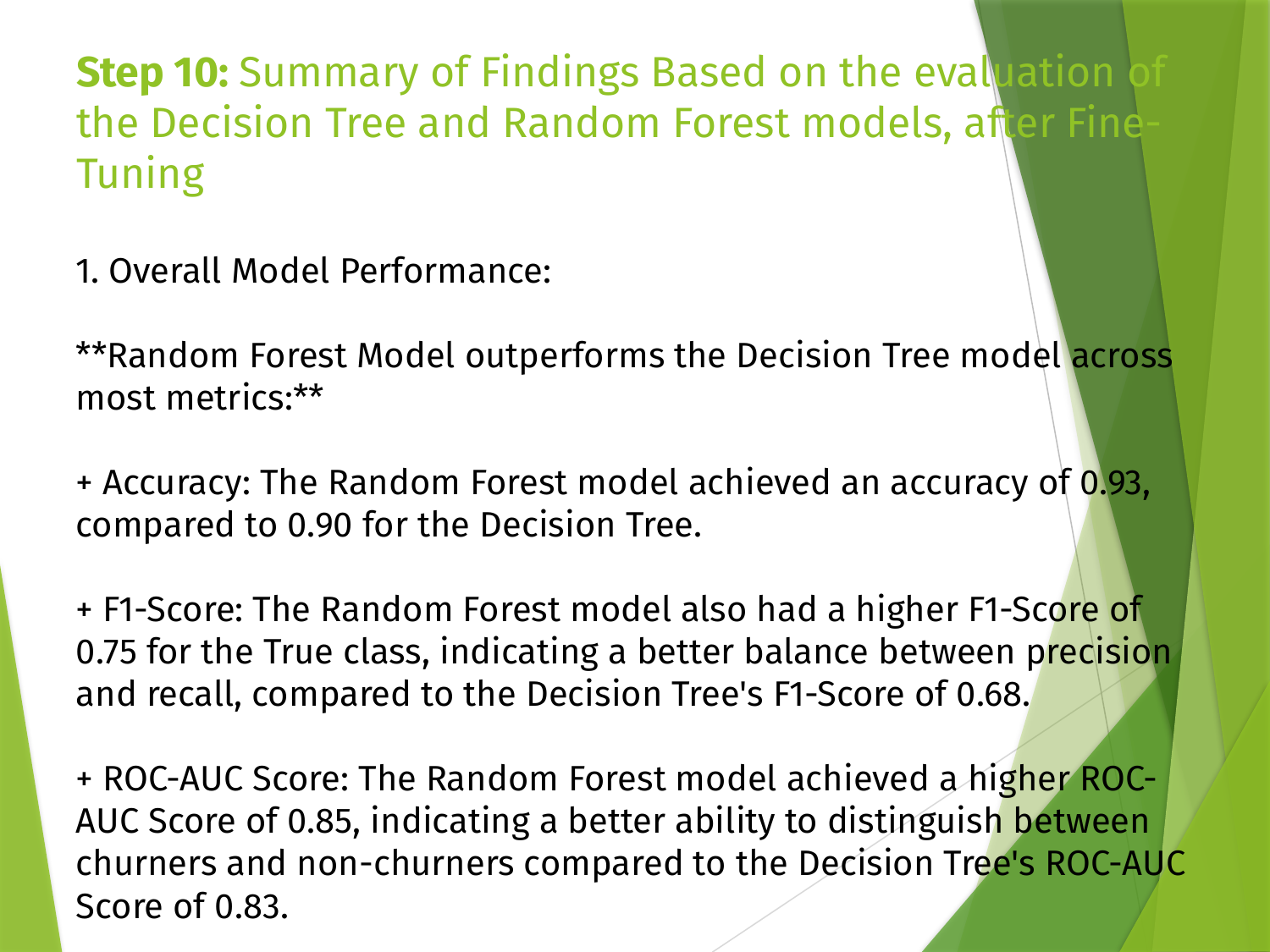

# Step 10: Summary of Findings Based on the evaluation of the Decision Tree and Random Forest models, after Fine-Tuning

1. Overall Model Performance:

**Random Forest Model outperforms the Decision Tree model across most metrics:**

+ Accuracy: The Random Forest model achieved an accuracy of 0.93, compared to 0.90 for the Decision Tree.

+ F1-Score: The Random Forest model also had a higher F1-Score of 0.75 for the True class, indicating a better balance between precision and recall, compared to the Decision Tree's F1-Score of 0.68.

+ ROC-AUC Score: The Random Forest model achieved a higher ROC-AUC Score of 0.85, indicating a better ability to distinguish between churners and non-churners compared to the Decision Tree's ROC-AUC Score of 0.83.